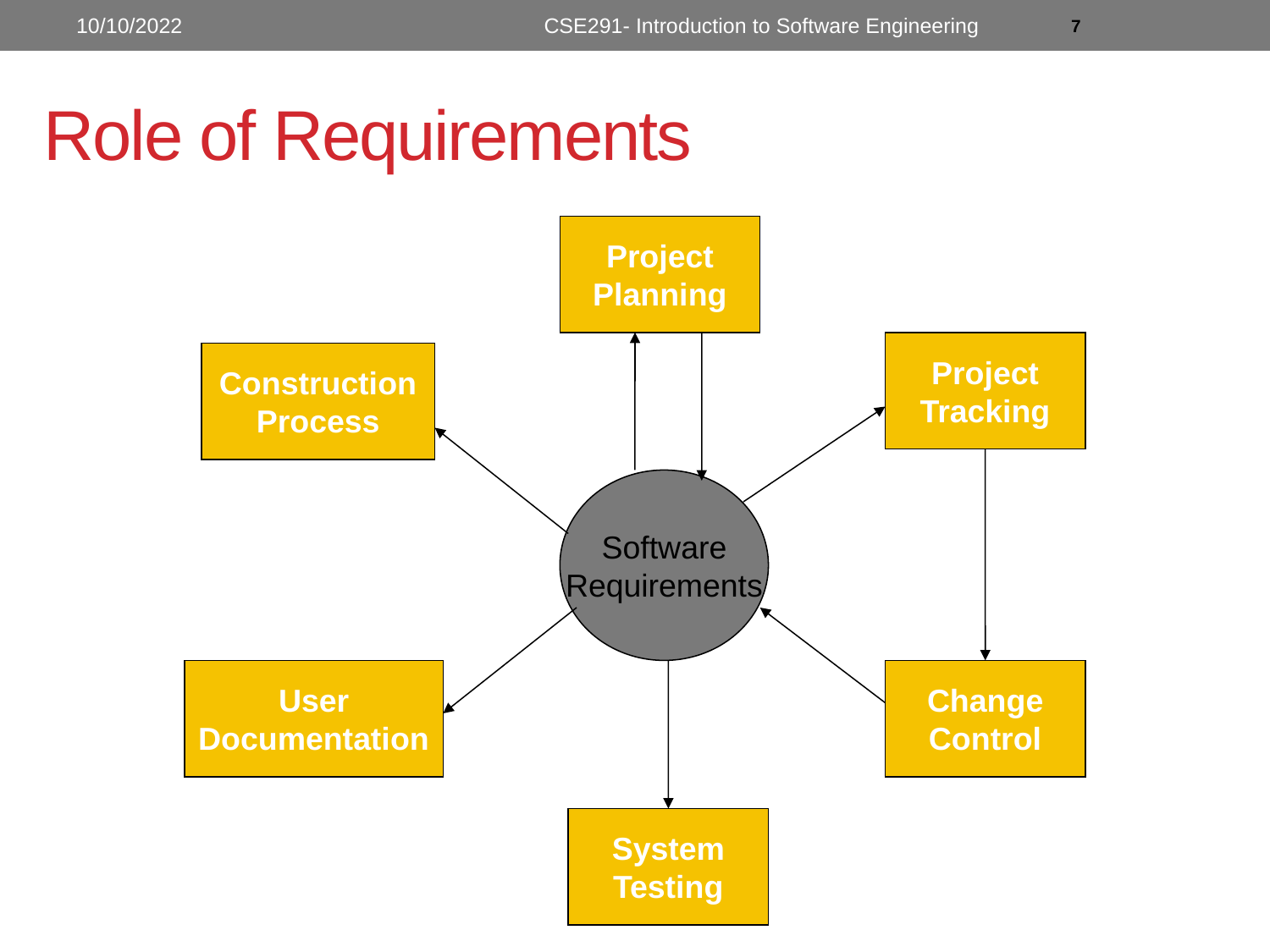

10/10/2022
CSE291- Introduction to Software Engineering
7
# Role of Requirements
Project
Planning

Project
Tracking
Construction
Process

Software
Requirements

User
Documentation

Change
Control
System
Testing